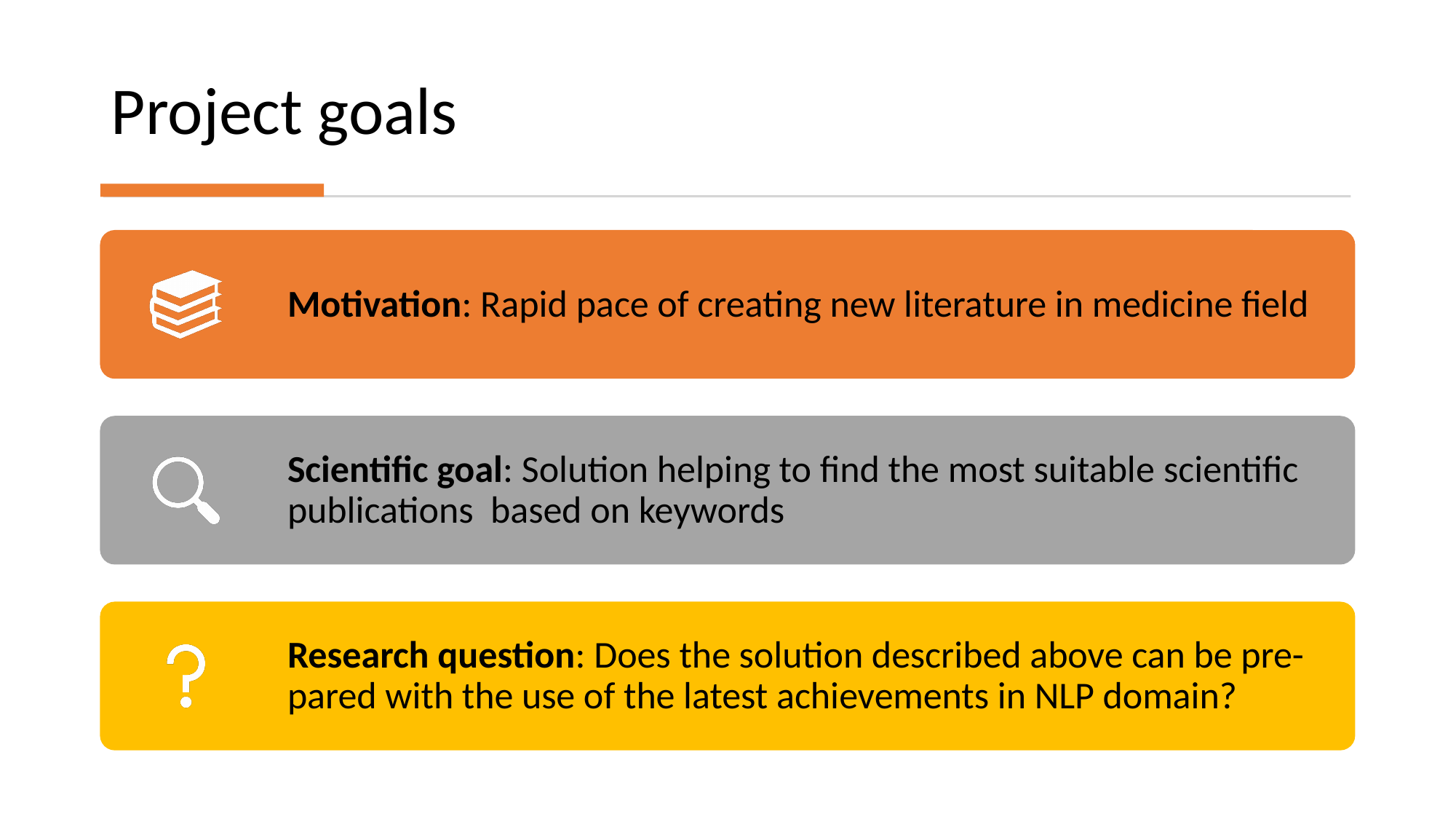

# Project goals

Motivation: Rapid pace of creating new literature in medicine field
Scientific goal: Solution helping to find the most suitable scientific publications  based on keywords
Research question: Does the solution described above can be pre-
pared with the use of the latest achievements in NLP domain?